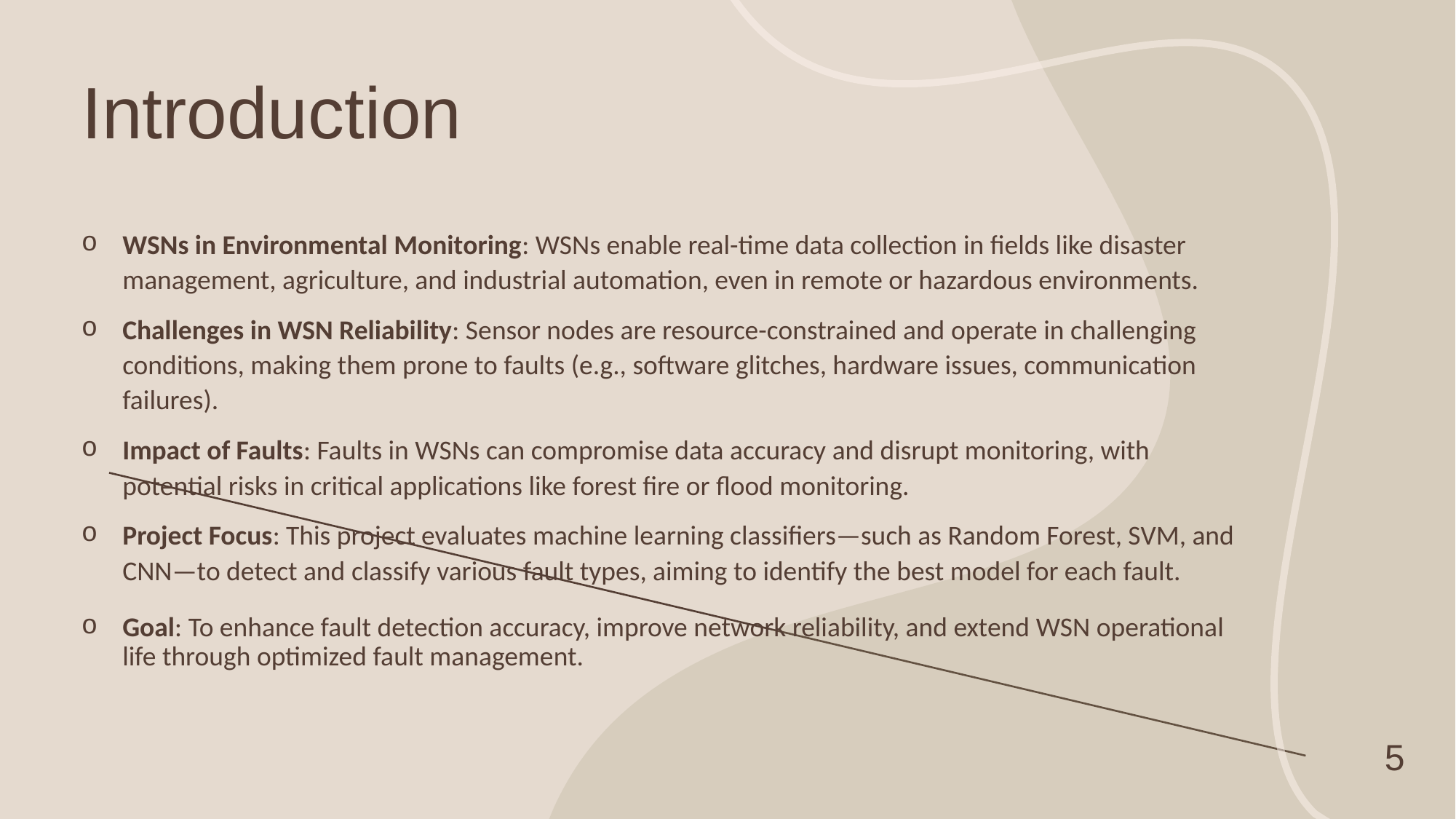

# Introduction
WSNs in Environmental Monitoring: WSNs enable real-time data collection in fields like disaster management, agriculture, and industrial automation, even in remote or hazardous environments.
Challenges in WSN Reliability: Sensor nodes are resource-constrained and operate in challenging conditions, making them prone to faults (e.g., software glitches, hardware issues, communication failures).
Impact of Faults: Faults in WSNs can compromise data accuracy and disrupt monitoring, with potential risks in critical applications like forest fire or flood monitoring.
Project Focus: This project evaluates machine learning classifiers—such as Random Forest, SVM, and CNN—to detect and classify various fault types, aiming to identify the best model for each fault.
Goal: To enhance fault detection accuracy, improve network reliability, and extend WSN operational life through optimized fault management.

5